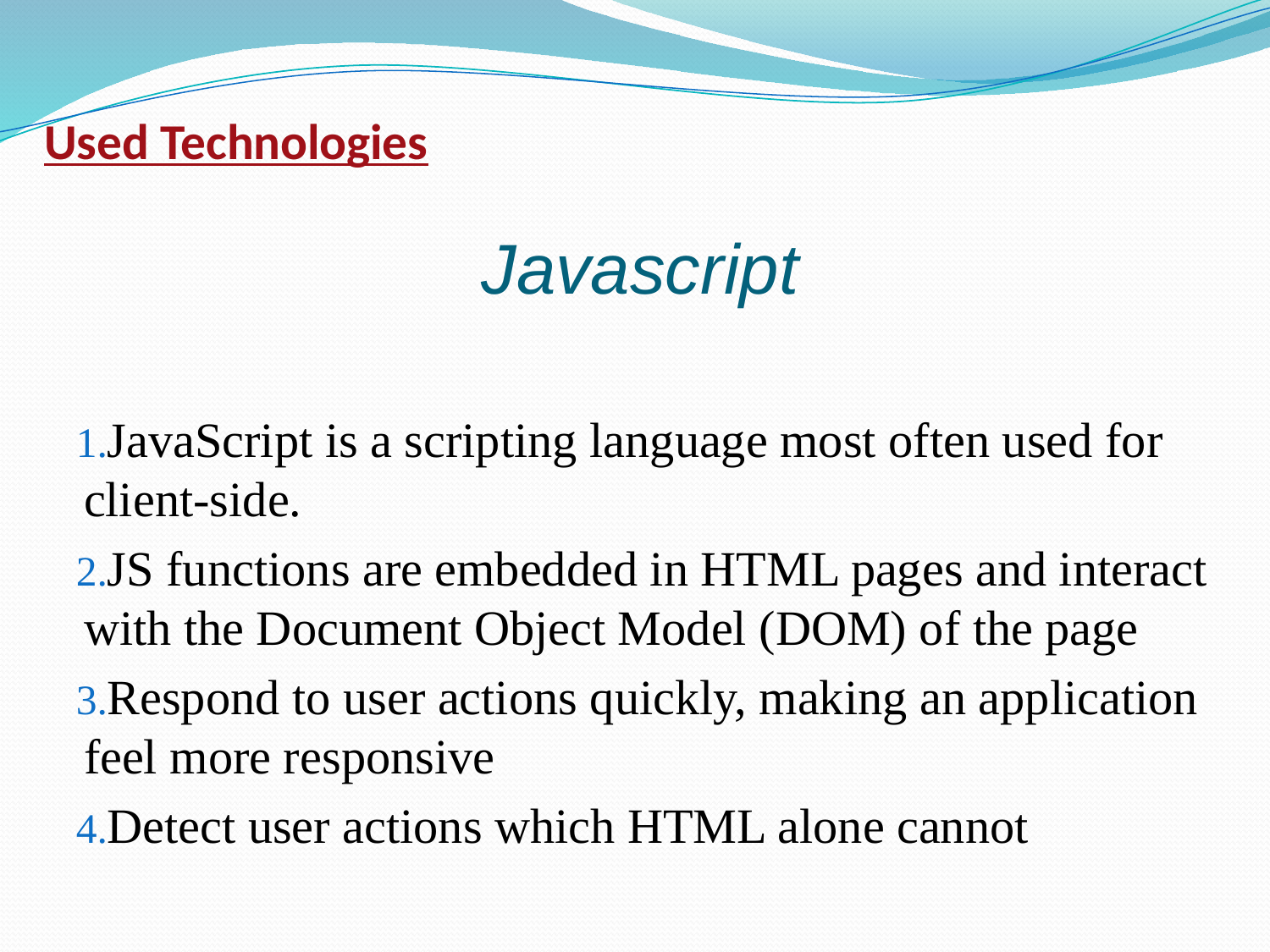

Used Technologies
Javascript
JavaScript is a scripting language most often used for client-side.
JS functions are embedded in HTML pages and interact with the Document Object Model (DOM) of the page
Respond to user actions quickly, making an application feel more responsive
Detect user actions which HTML alone cannot